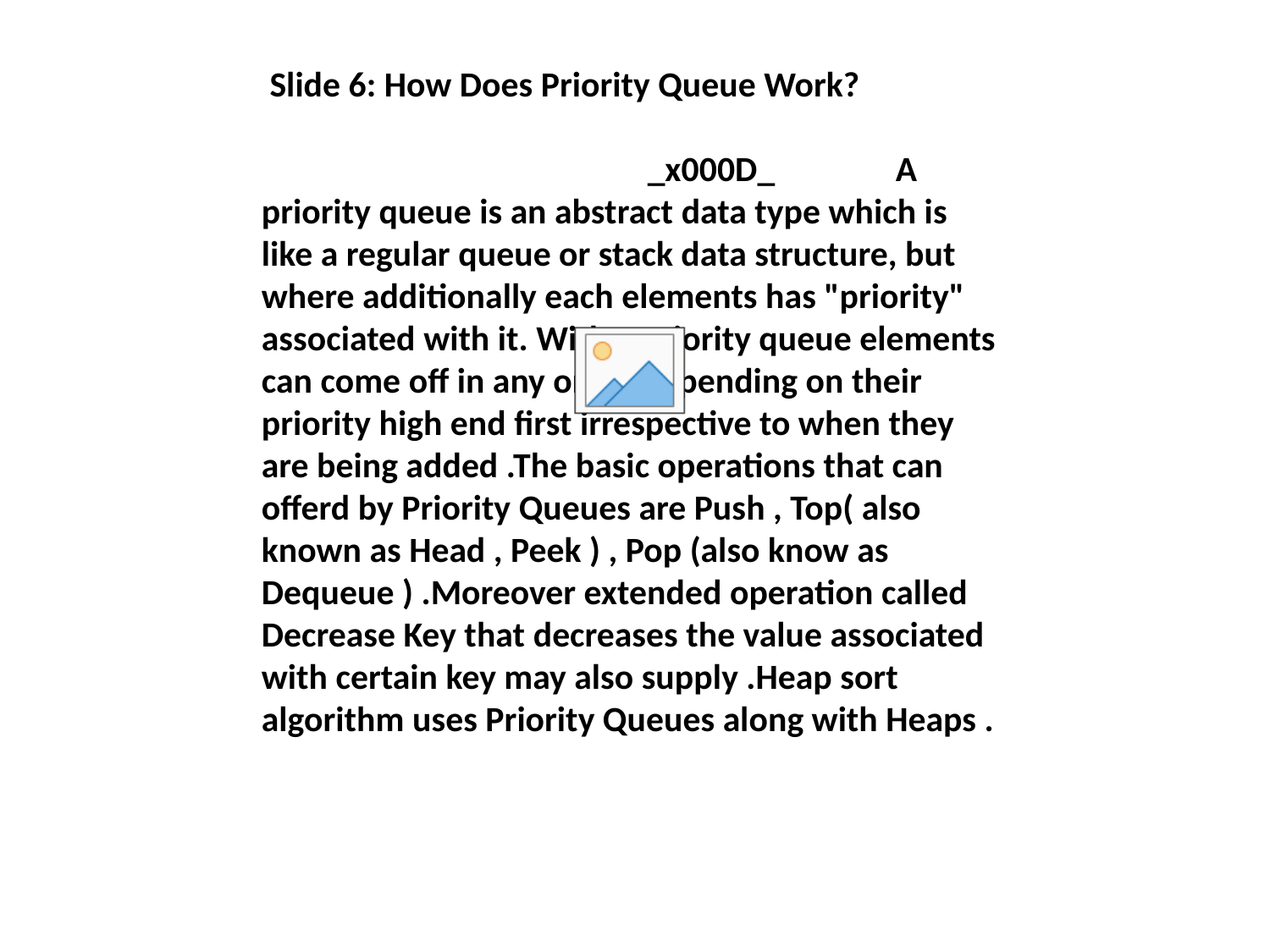

# Slide 6: How Does Priority Queue Work?       	                                                                                                                            _x000D_               A priority queue is an abstract data type which is like a regular queue or stack data structure, but where additionally each elements has "priority" associated with it. With a priority queue elements can come off in any order depending on their priority high end first irrespective to when they are being added .The basic operations that can offerd by Priority Queues are Push , Top( also known as Head , Peek ) , Pop (also know as Dequeue ) .Moreover extended operation called Decrease Key that decreases the value associated with certain key may also supply .Heap sort algorithm uses Priority Queues along with Heaps .